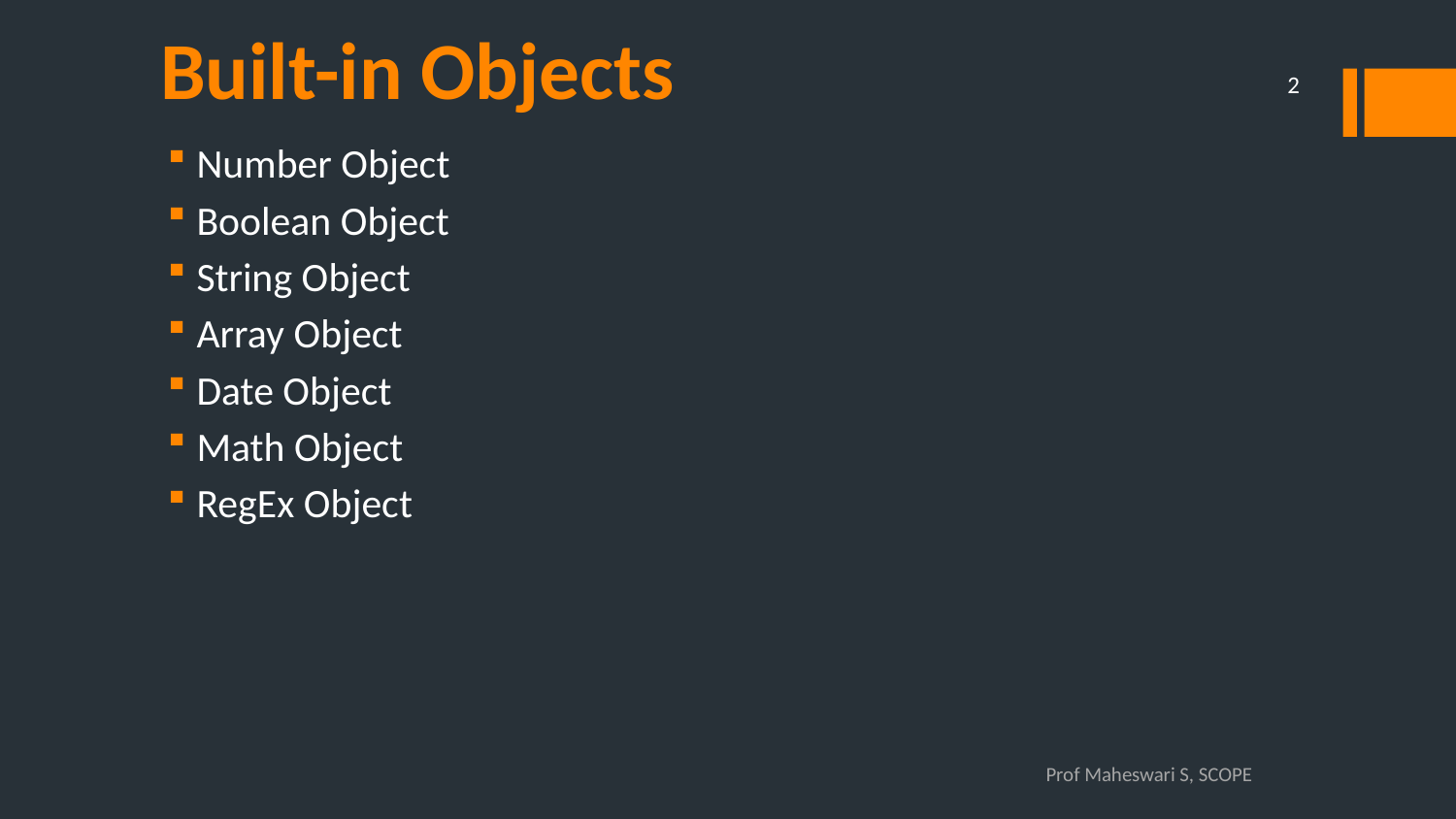

2
# Built-in Objects
Number Object
Boolean Object
String Object
Array Object
Date Object
Math Object
RegEx Object
Prof Maheswari S, SCOPE